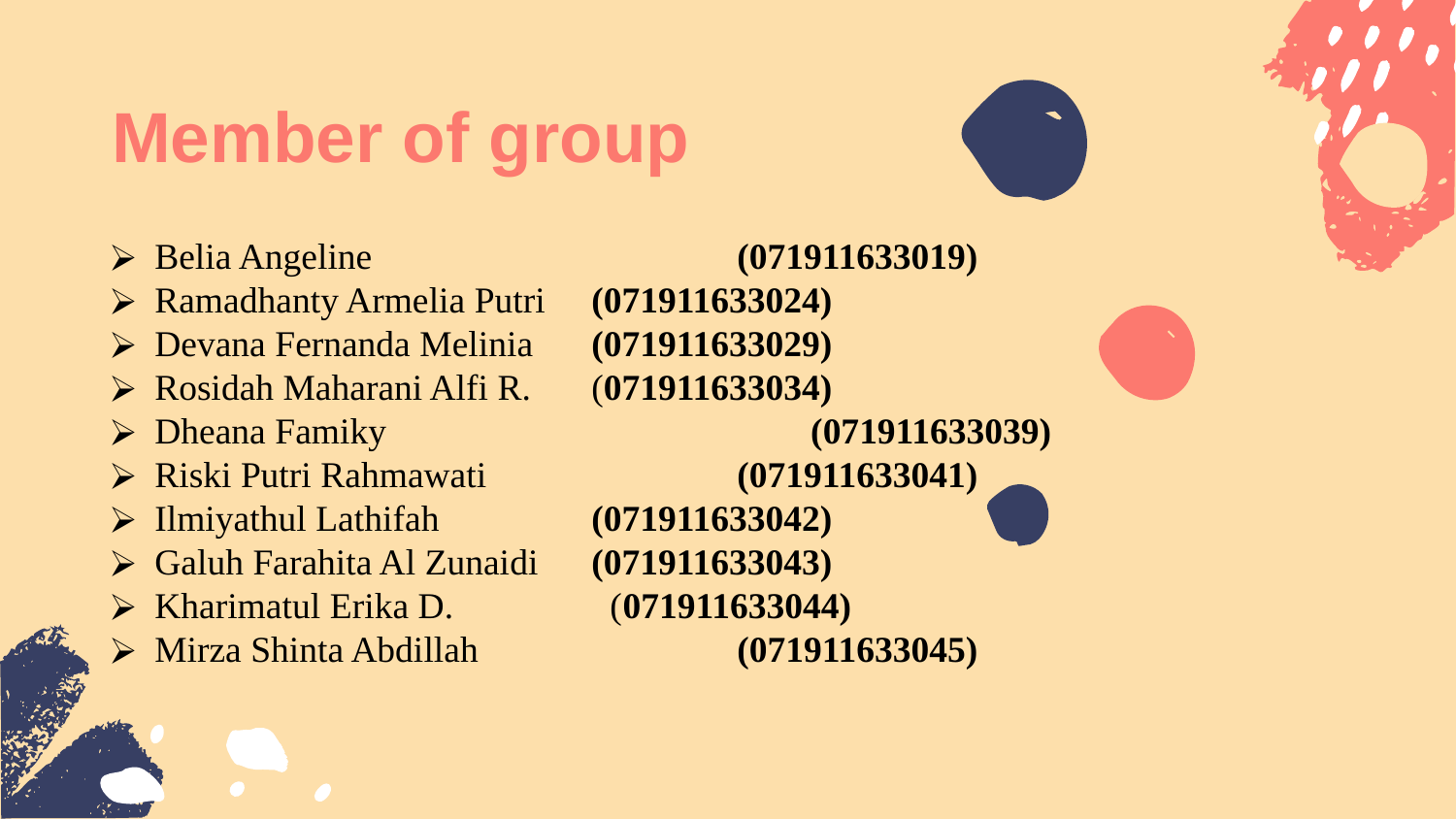

# Member of group

Belia Angeline                        	(071911633019)
Ramadhanty Armelia Putri	(071911633024)
Devana Fernanda Melinia	(071911633029)
Rosidah Maharani Alfi R.     	(071911633034)
Dheana Famiky			        (071911633039)
Riski Putri Rahmawati	       	(071911633041)
Ilmiyathul Lathifah	            	(071911633042)
Galuh Farahita Al Zunaidi	(071911633043)
Kharimatul Erika D.                 (071911633044)
Mirza Shinta Abdillah		(071911633045)